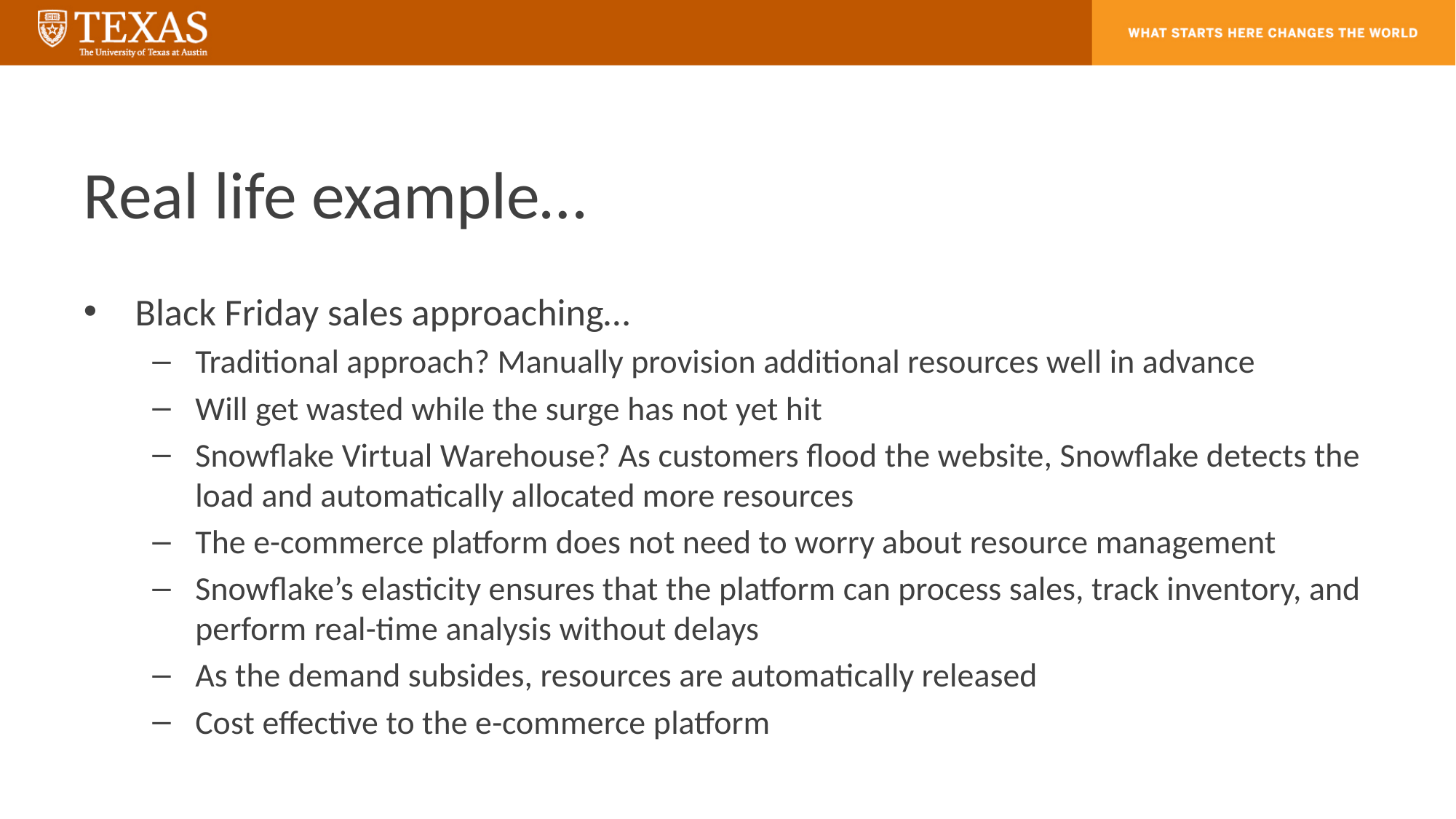

# Real life example…
Black Friday sales approaching…
Traditional approach? Manually provision additional resources well in advance
Will get wasted while the surge has not yet hit
Snowflake Virtual Warehouse? As customers flood the website, Snowflake detects the load and automatically allocated more resources
The e-commerce platform does not need to worry about resource management
Snowflake’s elasticity ensures that the platform can process sales, track inventory, and perform real-time analysis without delays
As the demand subsides, resources are automatically released
Cost effective to the e-commerce platform